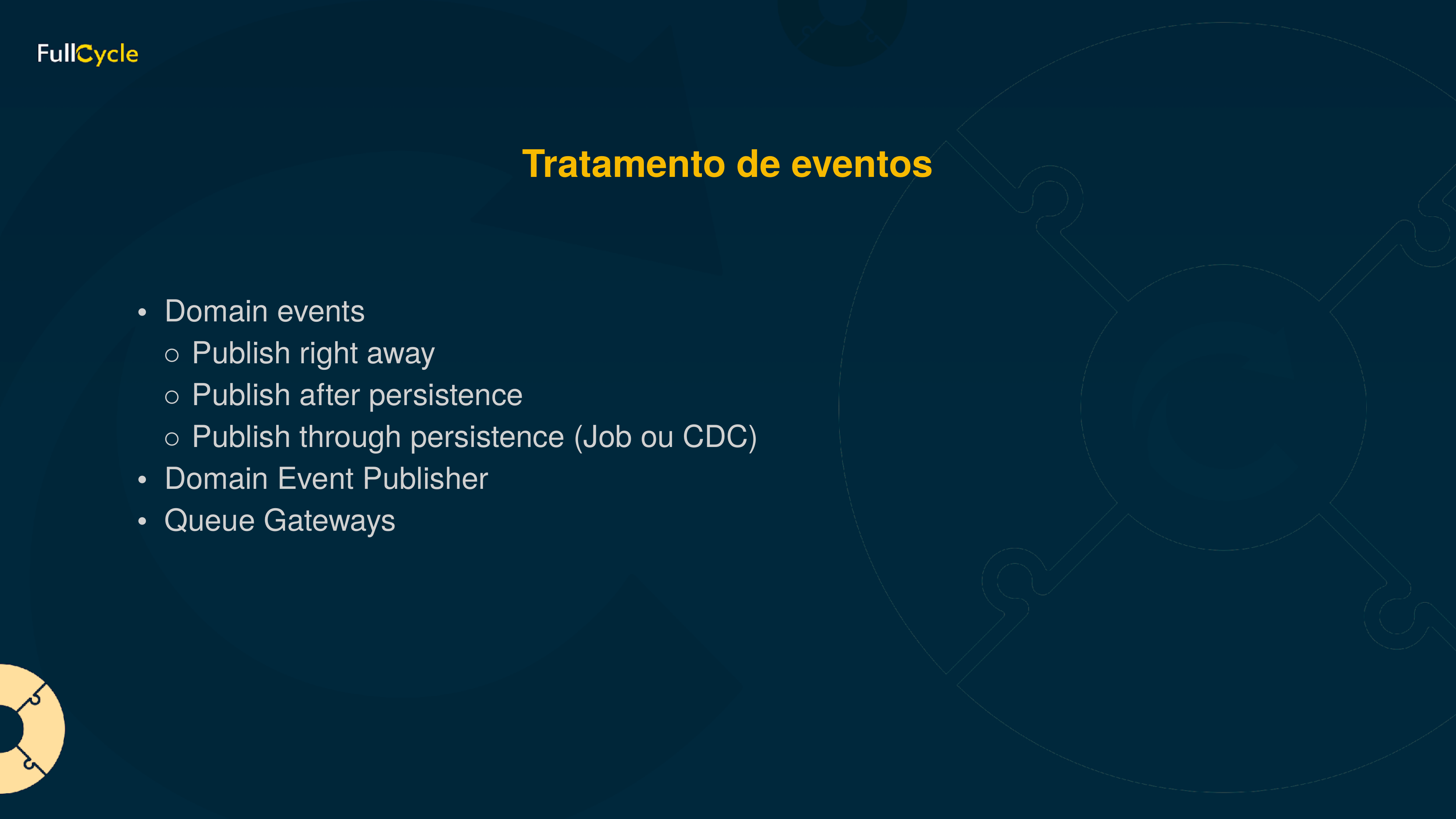

# Tratamento de eventos
Domain events
Publish right away
Publish after persistence
Publish through persistence (Job ou CDC)
Domain Event Publisher
Queue Gateways